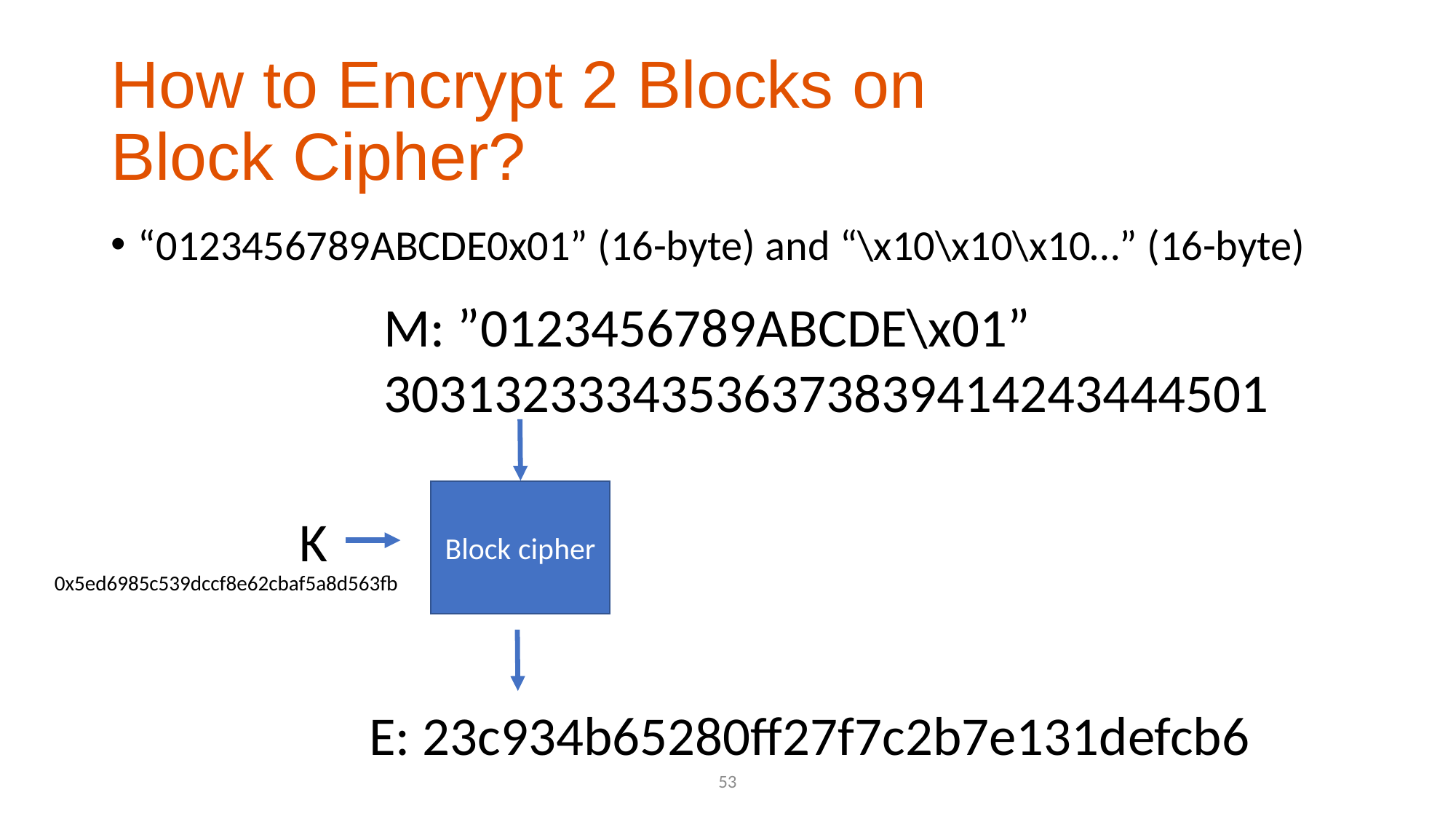

# How to Encrypt 2 Blocks on Block Cipher?
“0123456789ABCDE0x01” (16-byte) and “\x10\x10\x10…” (16-byte)
M: ”0123456789ABCDE\x01”
30313233343536373839414243444501
Block cipher
K
0x5ed6985c539dccf8e62cbaf5a8d563fb
E: 23c934b65280ff27f7c2b7e131defcb6
53